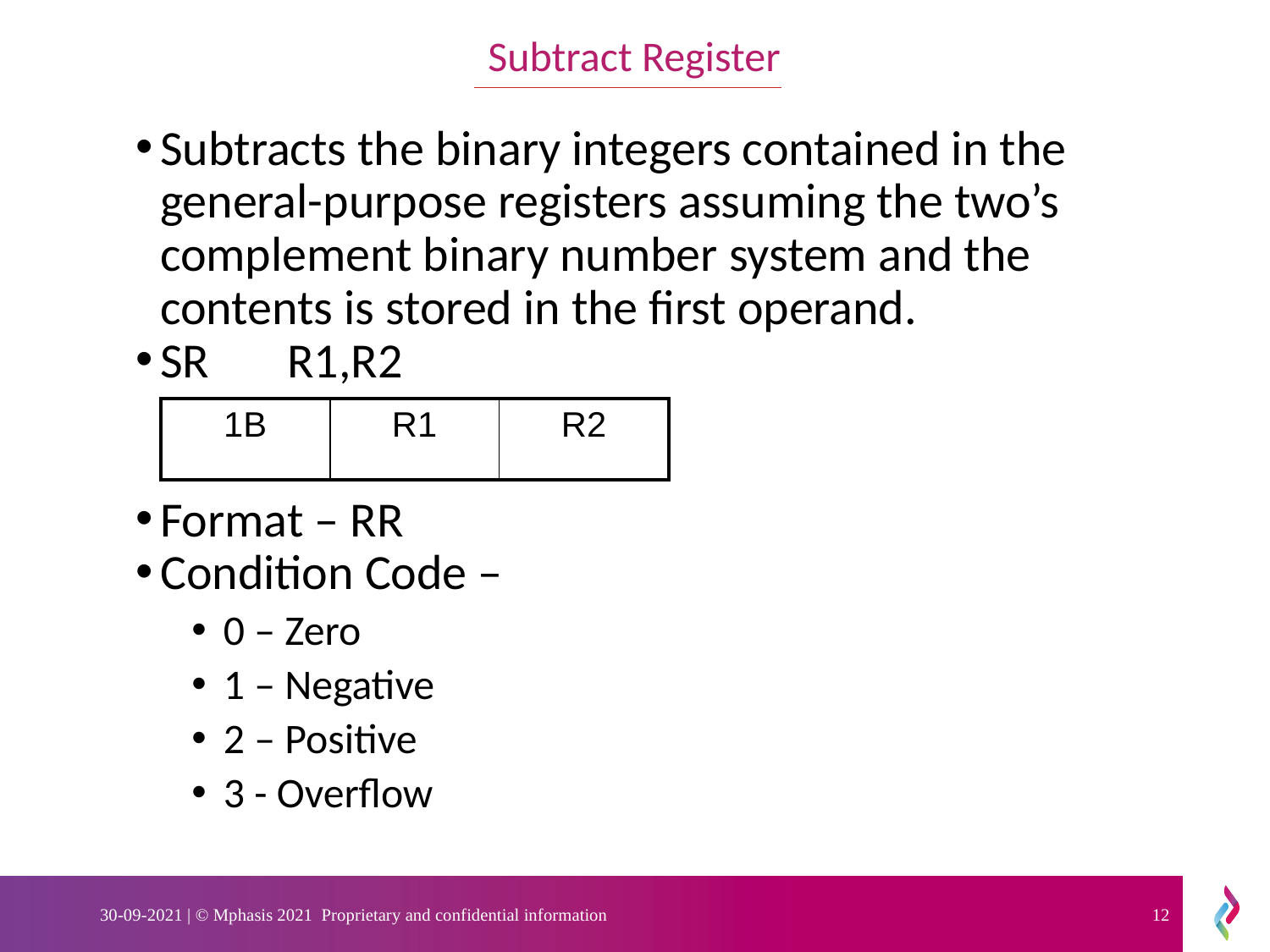

Subtract Register
Subtracts the binary integers contained in the general-purpose registers assuming the two’s complement binary number system and the contents is stored in the first operand.
SR	R1,R2

Format – RR
Condition Code –
0 – Zero
1 – Negative
2 – Positive
3 - Overflow
| 1B | R1 | R2 |
| --- | --- | --- |
30-09-2021 | © Mphasis 2021  Proprietary and confidential information
12